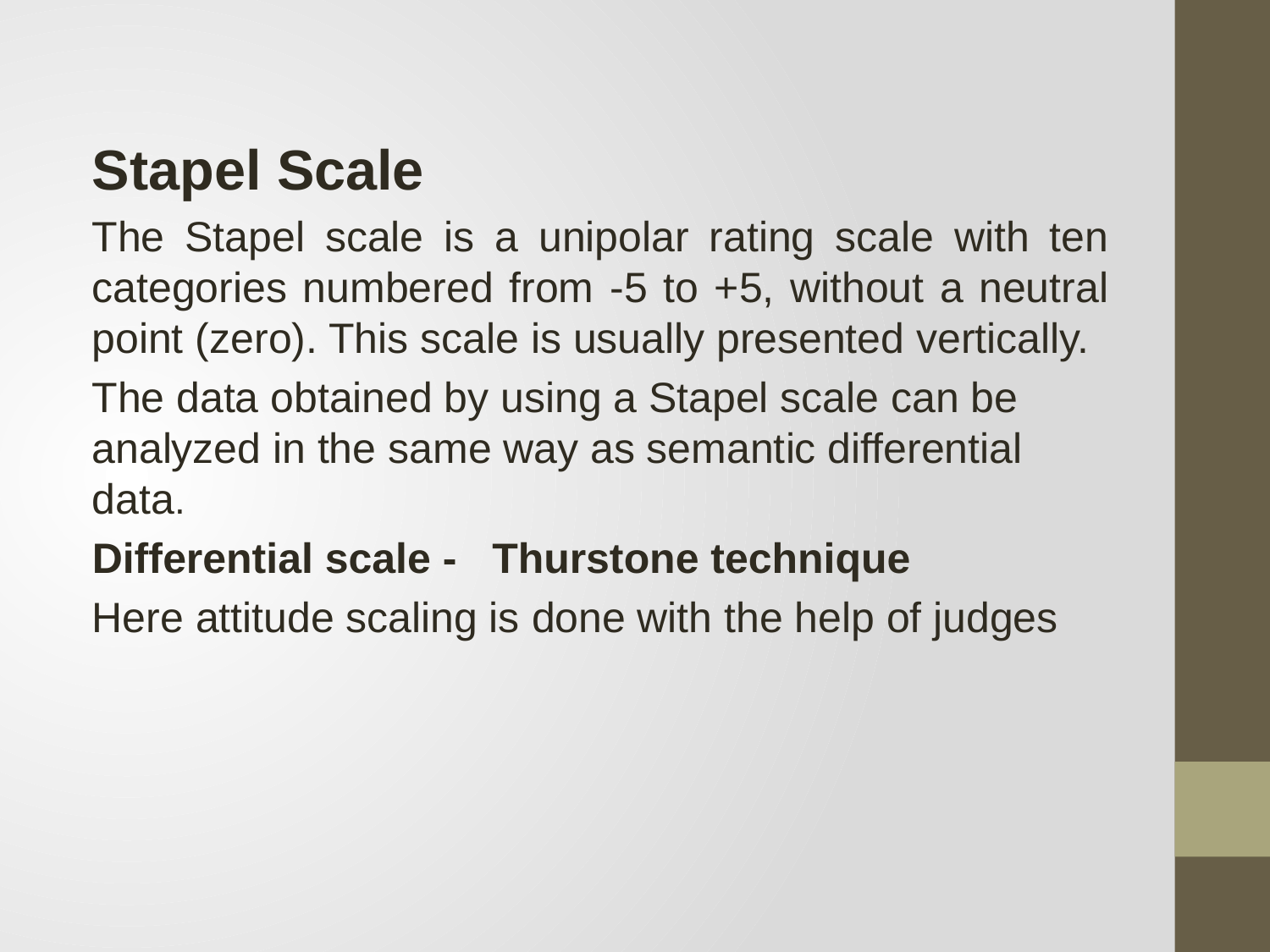

Stapel Scale
The Stapel scale is a unipolar rating scale with ten categories numbered from -5 to +5, without a neutral point (zero). This scale is usually presented vertically.
The data obtained by using a Stapel scale can be analyzed in the same way as semantic differential data.
Differential scale -   Thurstone technique
Here attitude scaling is done with the help of judges